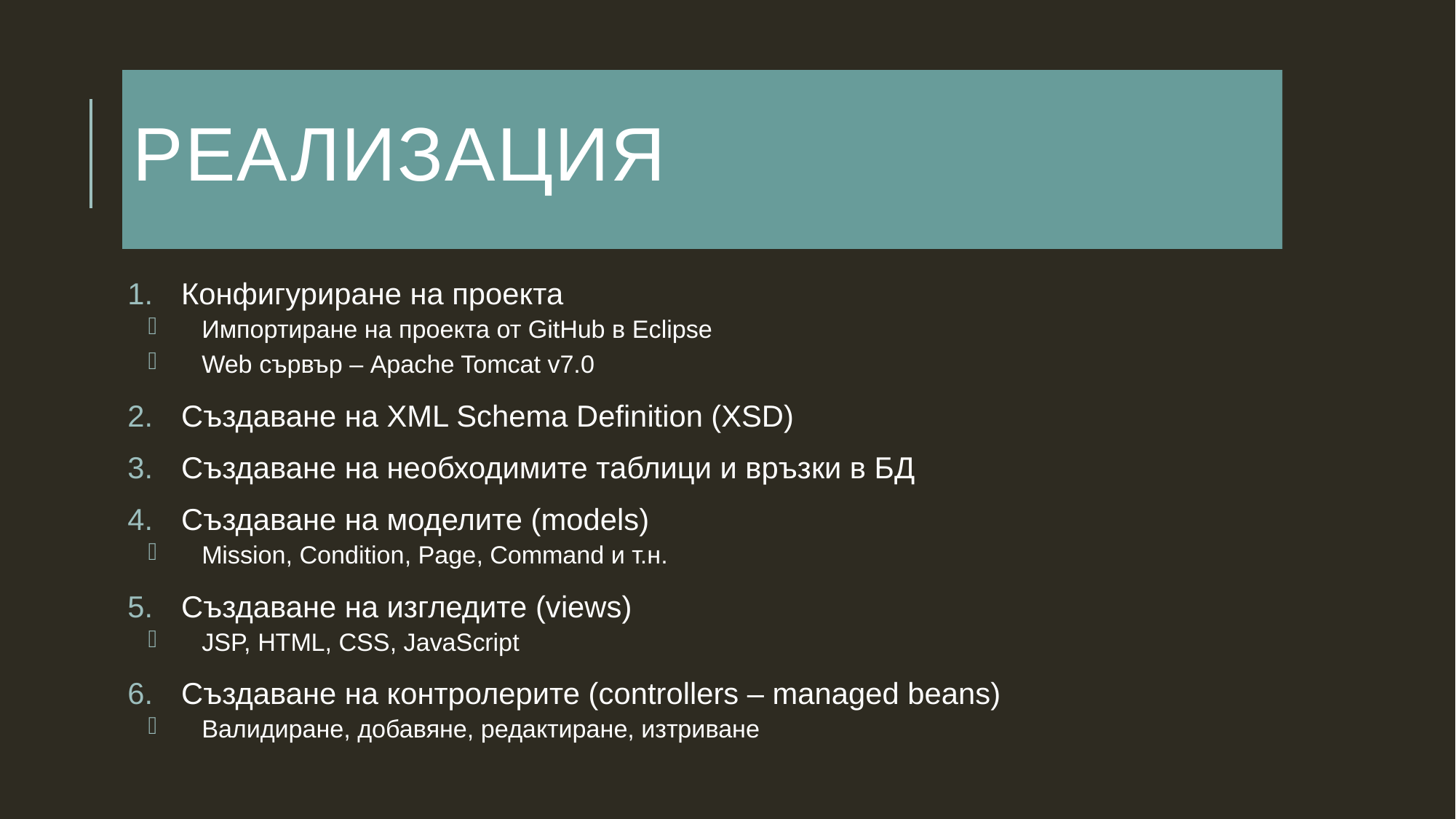

# Реализация
Конфигуриране на проекта
Импортиране на проекта от GitHub в Eclipse
Web сървър – Apache Tomcat v7.0
Създаване на XML Schema Definition (XSD)
Създаване на необходимите таблици и връзки в БД
Създаване на моделите (models)
Mission, Condition, Page, Command и т.н.
Създаване на изгледите (views)
JSP, HTML, CSS, JavaScript
Създаване на контролерите (controllers – managed beans)
Валидиране, добавяне, редактиране, изтриване